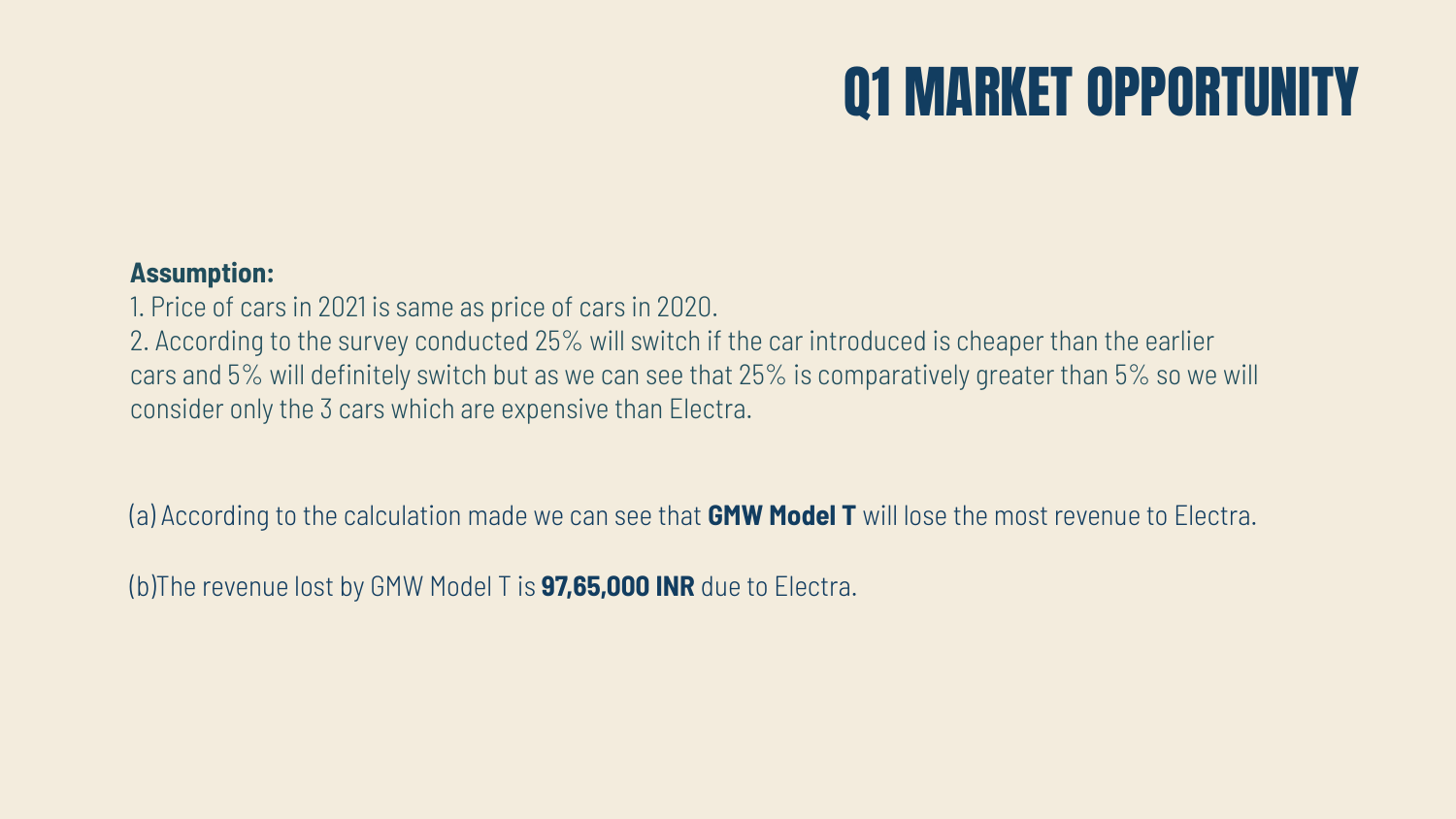

# Q1 MARKET OPPORTUNITY

Assumption:
1. Price of cars in 2021 is same as price of cars in 2020.
2. According to the survey conducted 25% will switch if the car introduced is cheaper than the earlier cars and 5% will definitely switch but as we can see that 25% is comparatively greater than 5% so we will consider only the 3 cars which are expensive than Electra.

(a) According to the calculation made we can see that GMW Model T will lose the most revenue to Electra.
(b)The revenue lost by GMW Model T is 97,65,000 INR due to Electra.